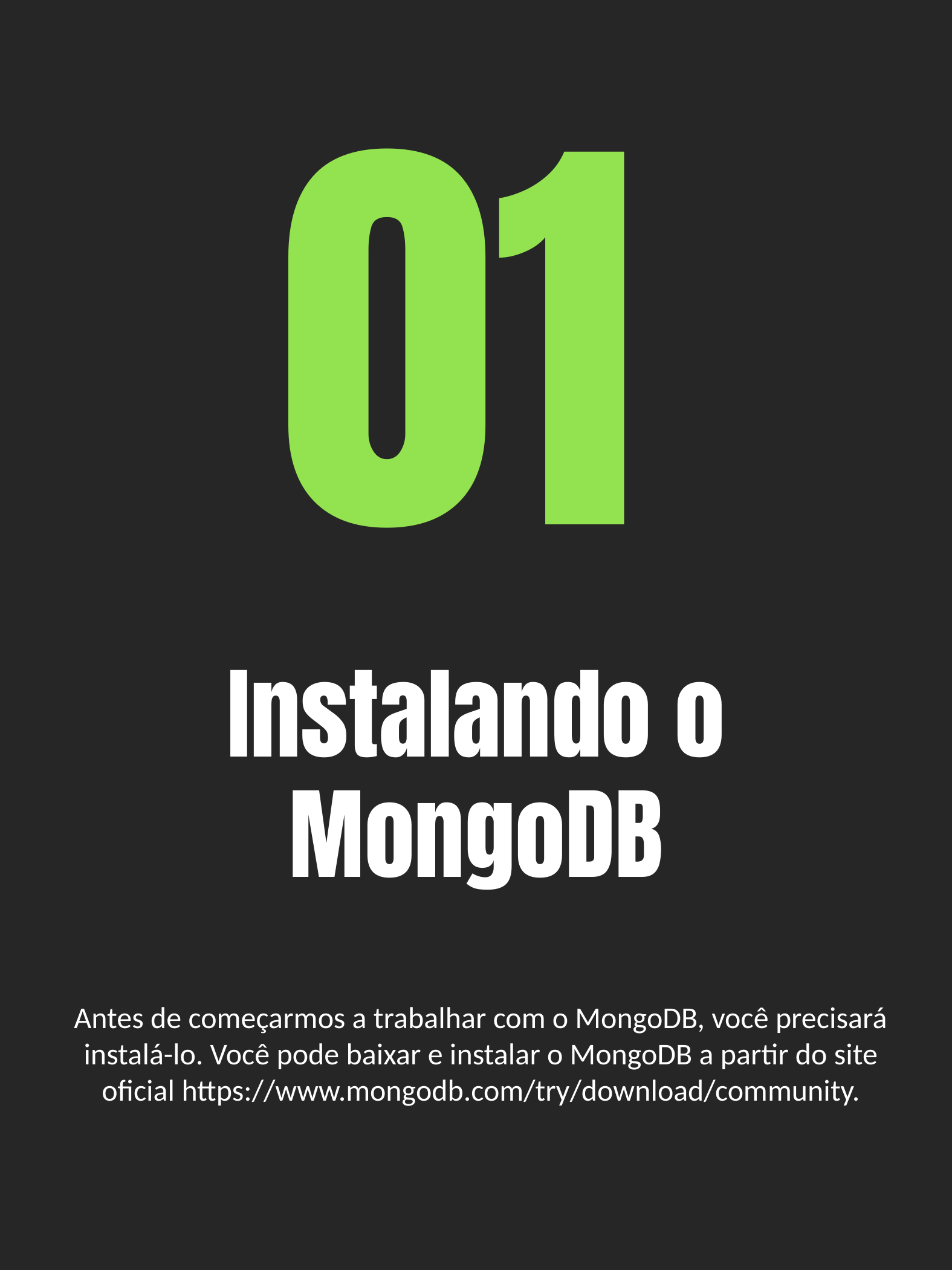

01
Instalando o MongoDB
Antes de começarmos a trabalhar com o MongoDB, você precisará instalá-lo. Você pode baixar e instalar o MongoDB a partir do site oficial https://www.mongodb.com/try/download/community.
3